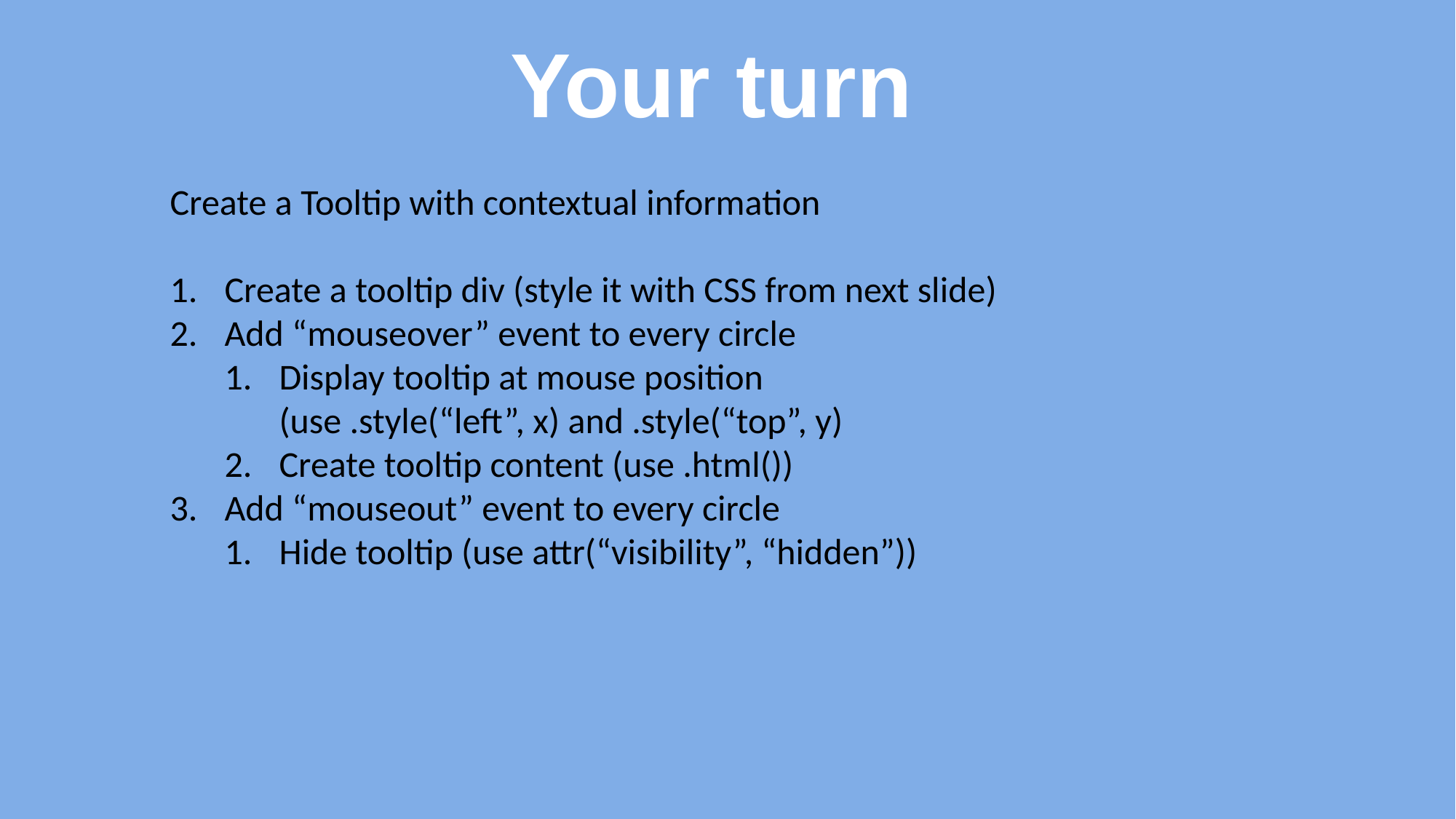

Your turn
Create a Tooltip with contextual information

Create a tooltip div (style it with CSS from next slide)
Add “mouseover” event to every circle
Display tooltip at mouse position
(use .style(“left”, x) and .style(“top”, y)
Create tooltip content (use .html())
Add “mouseout” event to every circle
Hide tooltip (use attr(“visibility”, “hidden”))